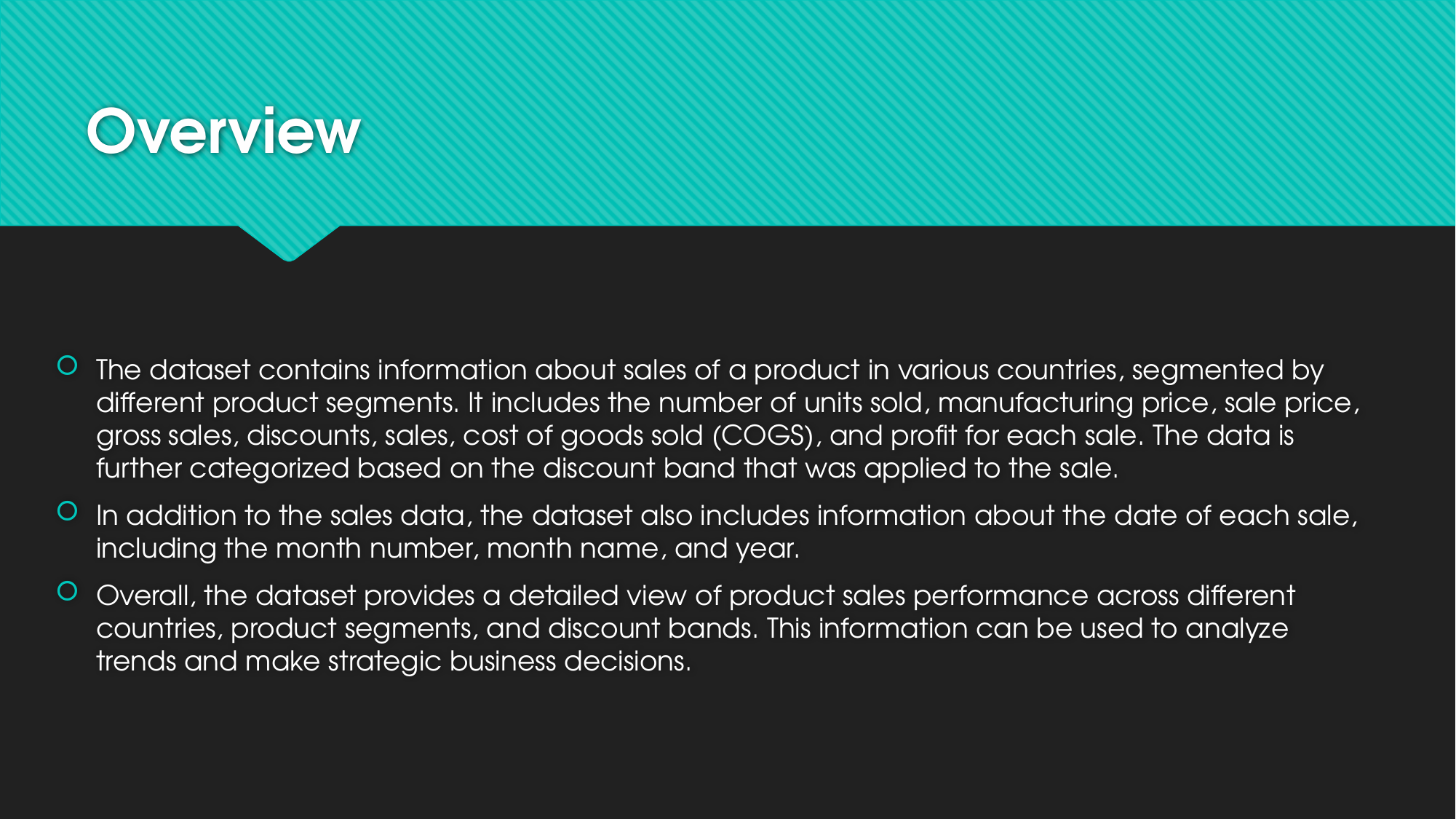

# Overview
The dataset contains information about sales of a product in various countries, segmented by different product segments. It includes the number of units sold, manufacturing price, sale price, gross sales, discounts, sales, cost of goods sold (COGS), and profit for each sale. The data is further categorized based on the discount band that was applied to the sale.
In addition to the sales data, the dataset also includes information about the date of each sale, including the month number, month name, and year.
Overall, the dataset provides a detailed view of product sales performance across different countries, product segments, and discount bands. This information can be used to analyze trends and make strategic business decisions.